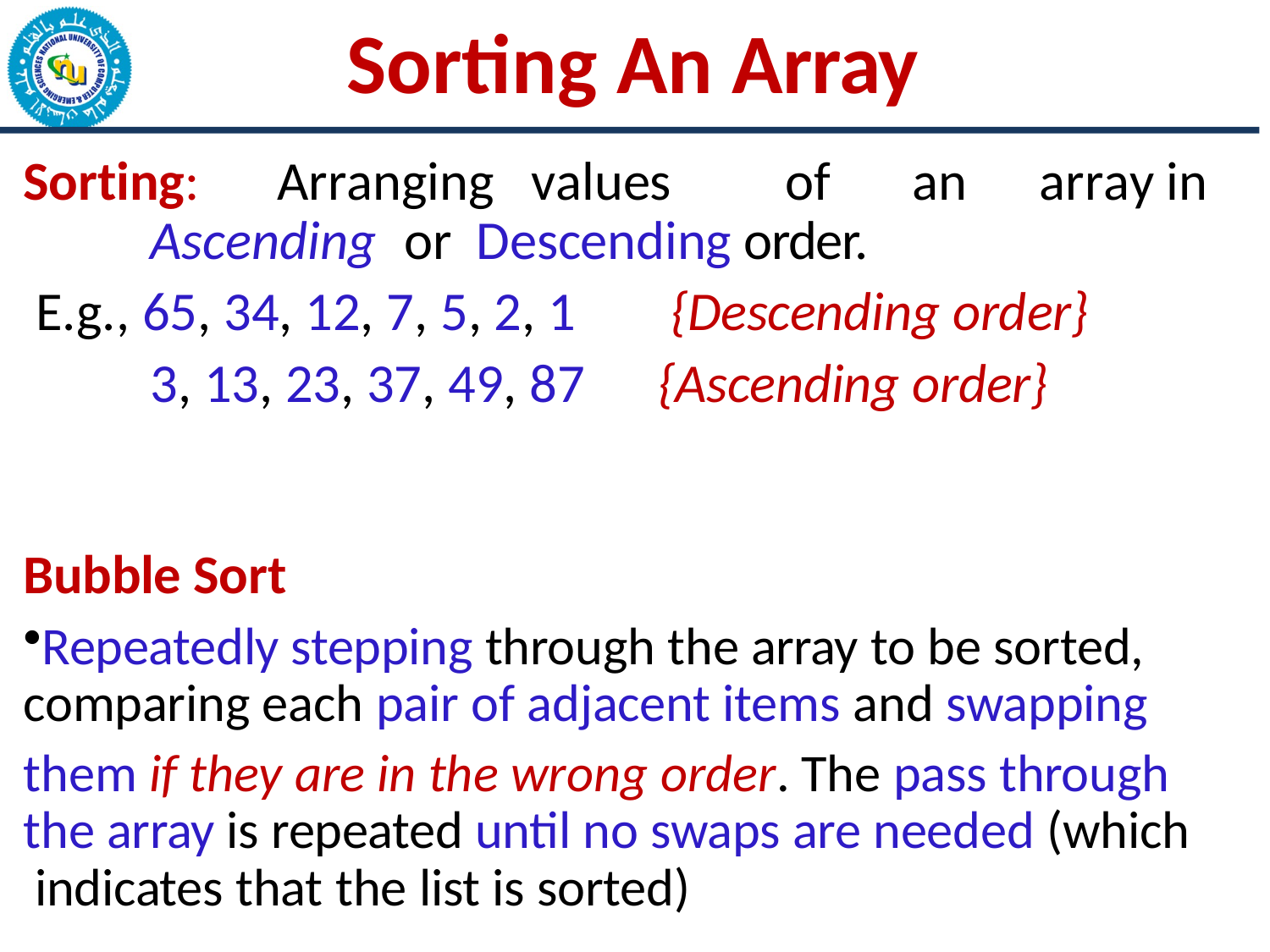

# Sorting An Array

Sorting:	Arranging	values	of	an	array	in	Ascending	or  Descending order.
E.g., 65, 34, 12, 7, 5, 2, 1	{Descending order}
3, 13, 23, 37, 49, 87	{Ascending order}

Bubble Sort
Repeatedly stepping through the array to be sorted,  comparing each pair of adjacent items and swapping
them if they are in the wrong order. The pass through  the array is repeated until no swaps are needed (which  indicates that the list is sorted)